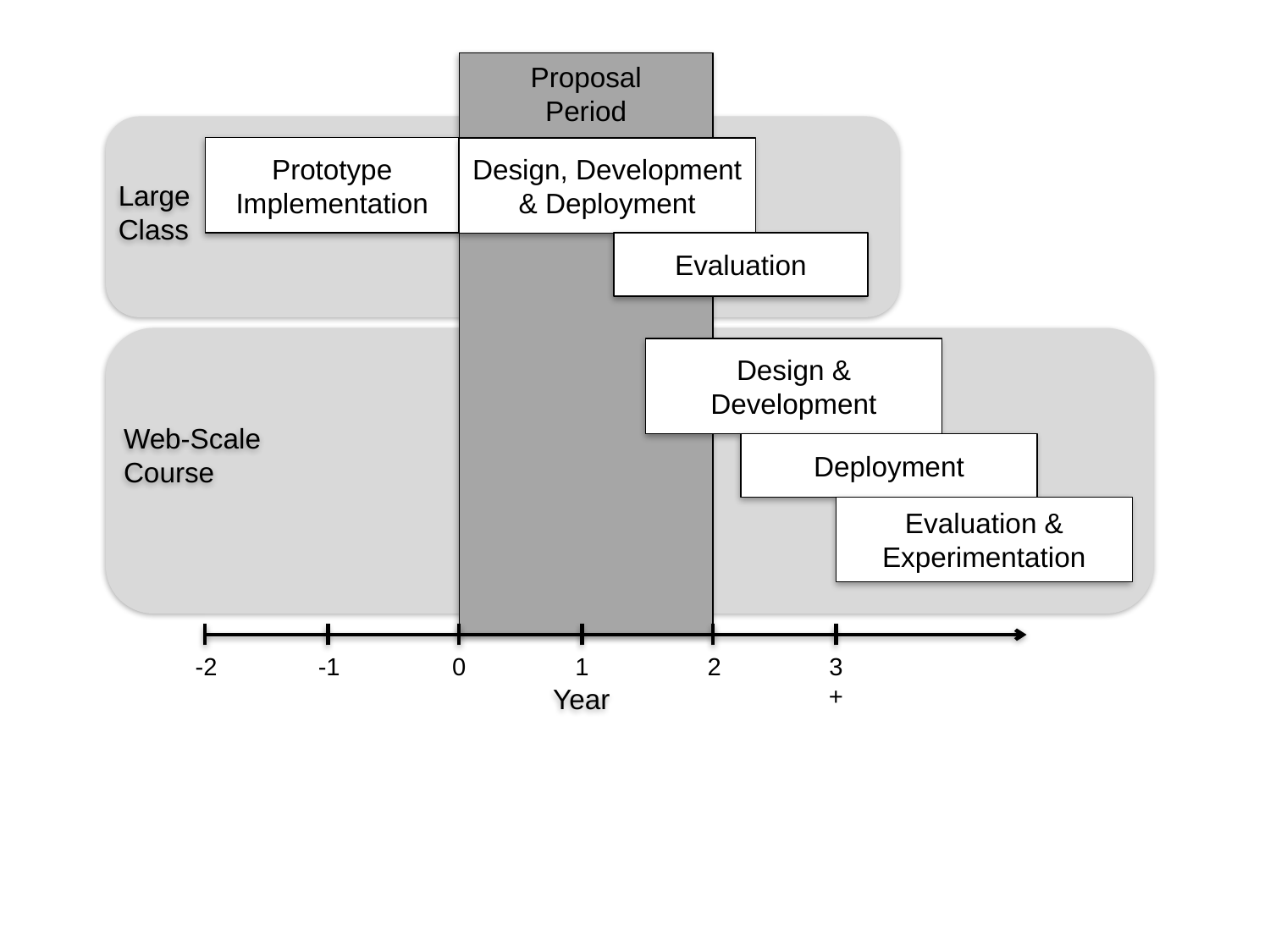

Proposal
Period

Prototype
Implementation
Design, Development & Deployment
Large
Class
Evaluation

Design & Development
Web-Scale
Course
Deployment
Evaluation & Experimentation
-2
-1
0
1
2
3+
Year